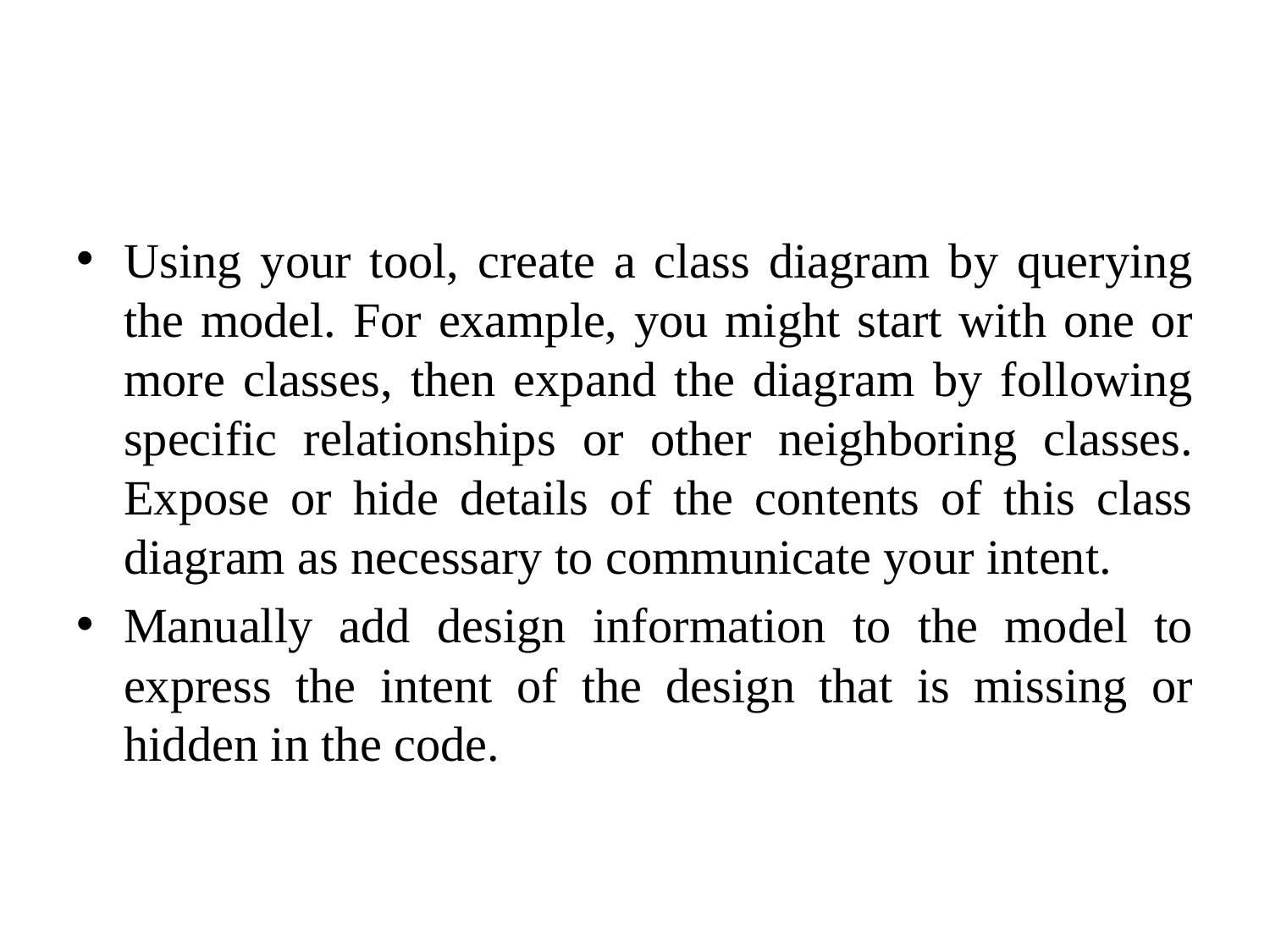

#
Using your tool, create a class diagram by querying the model. For example, you might start with one or more classes, then expand the diagram by following specific relationships or other neighboring classes. Expose or hide details of the contents of this class diagram as necessary to communicate your intent.
Manually add design information to the model to express the intent of the design that is missing or hidden in the code.